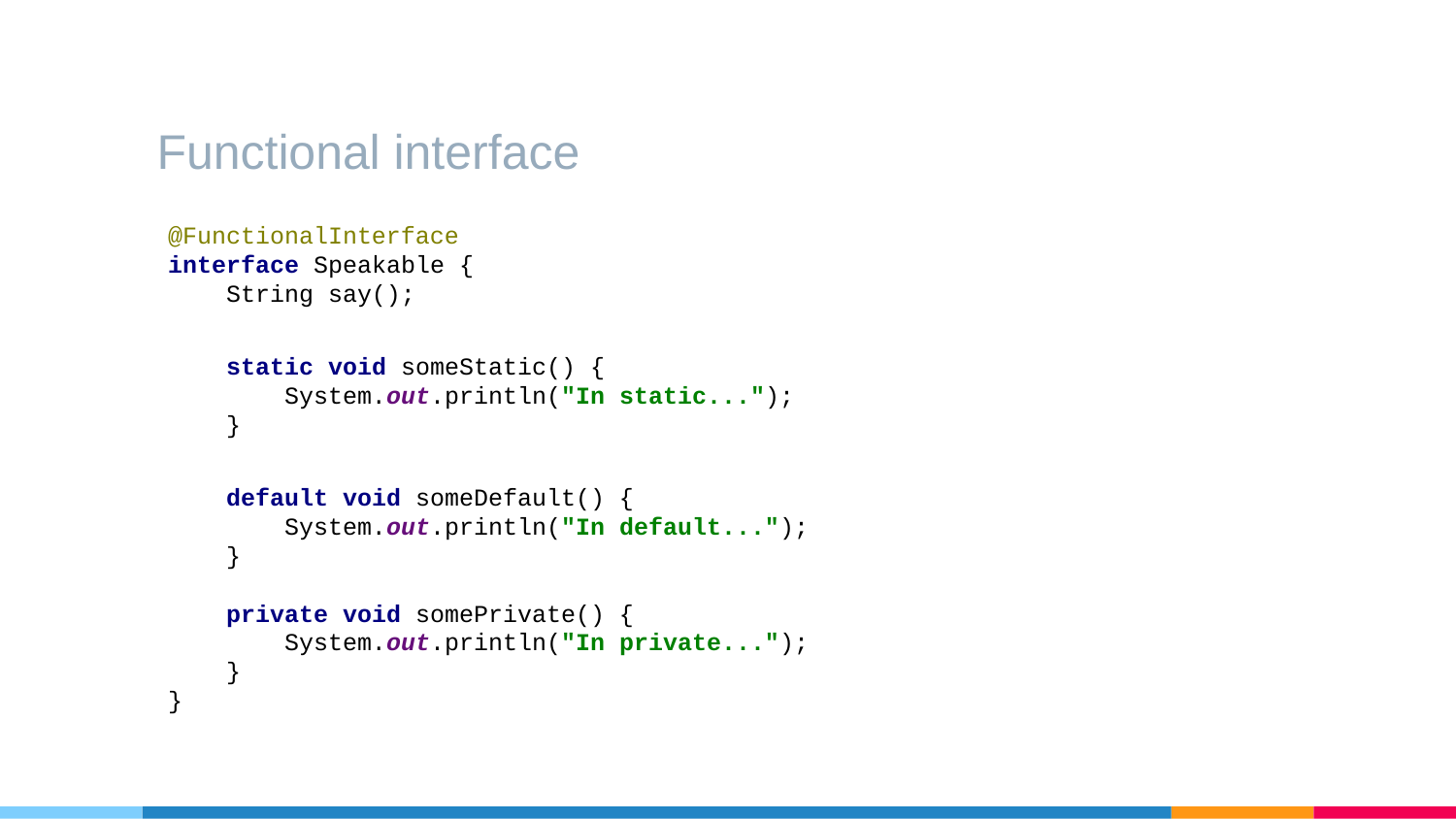

Functional interface
@FunctionalInterface
interface Speakable {
    String say();
    static void someStatic() {
        System.out.println("In static...");
    }
    default void someDefault() {
        System.out.println("In default...");
    }

    private void somePrivate() {
        System.out.println("In private...");
    }
}